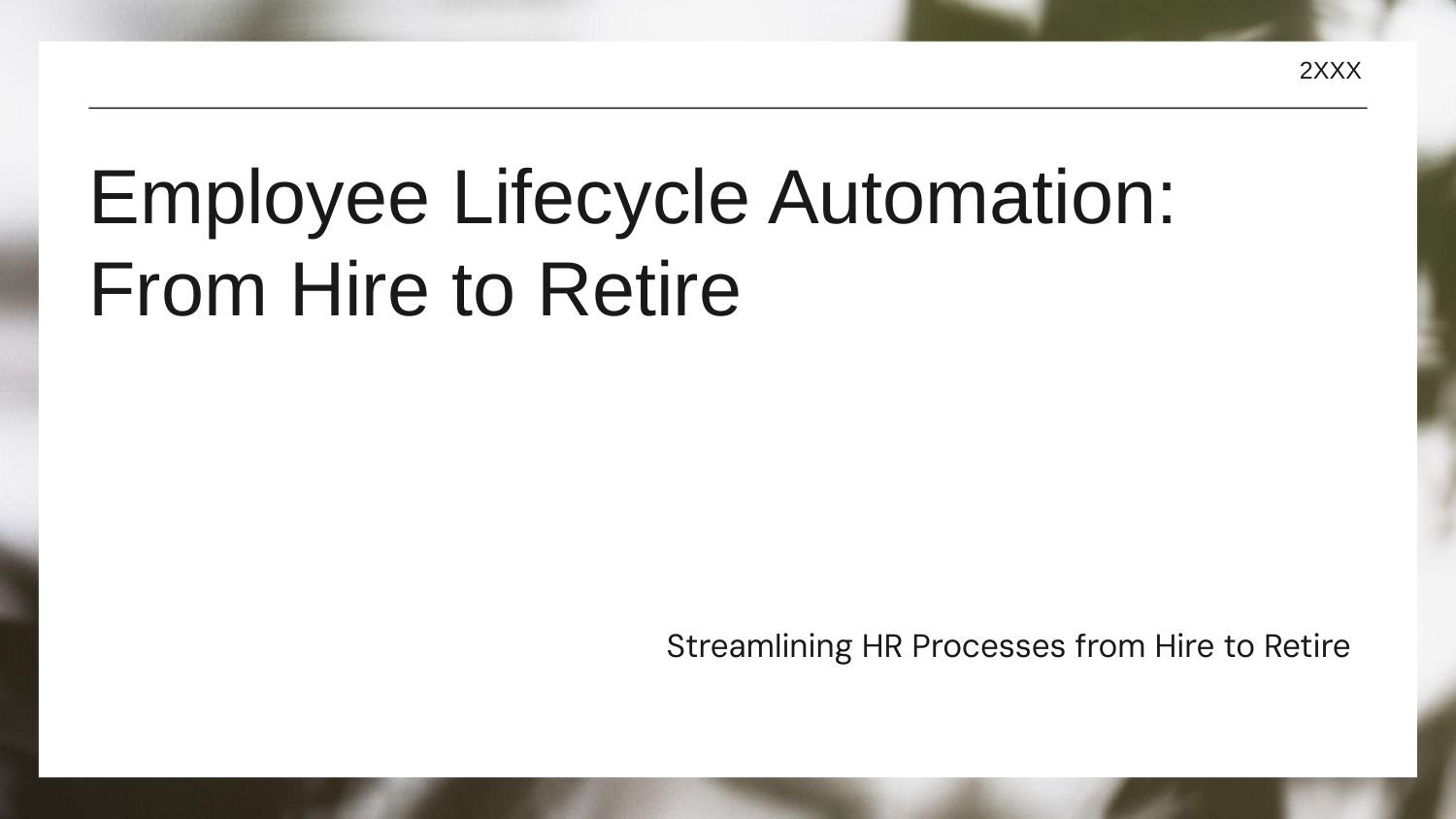

2XXX
# Employee Lifecycle Automation: From Hire to Retire
Streamlining HR Processes from Hire to Retire